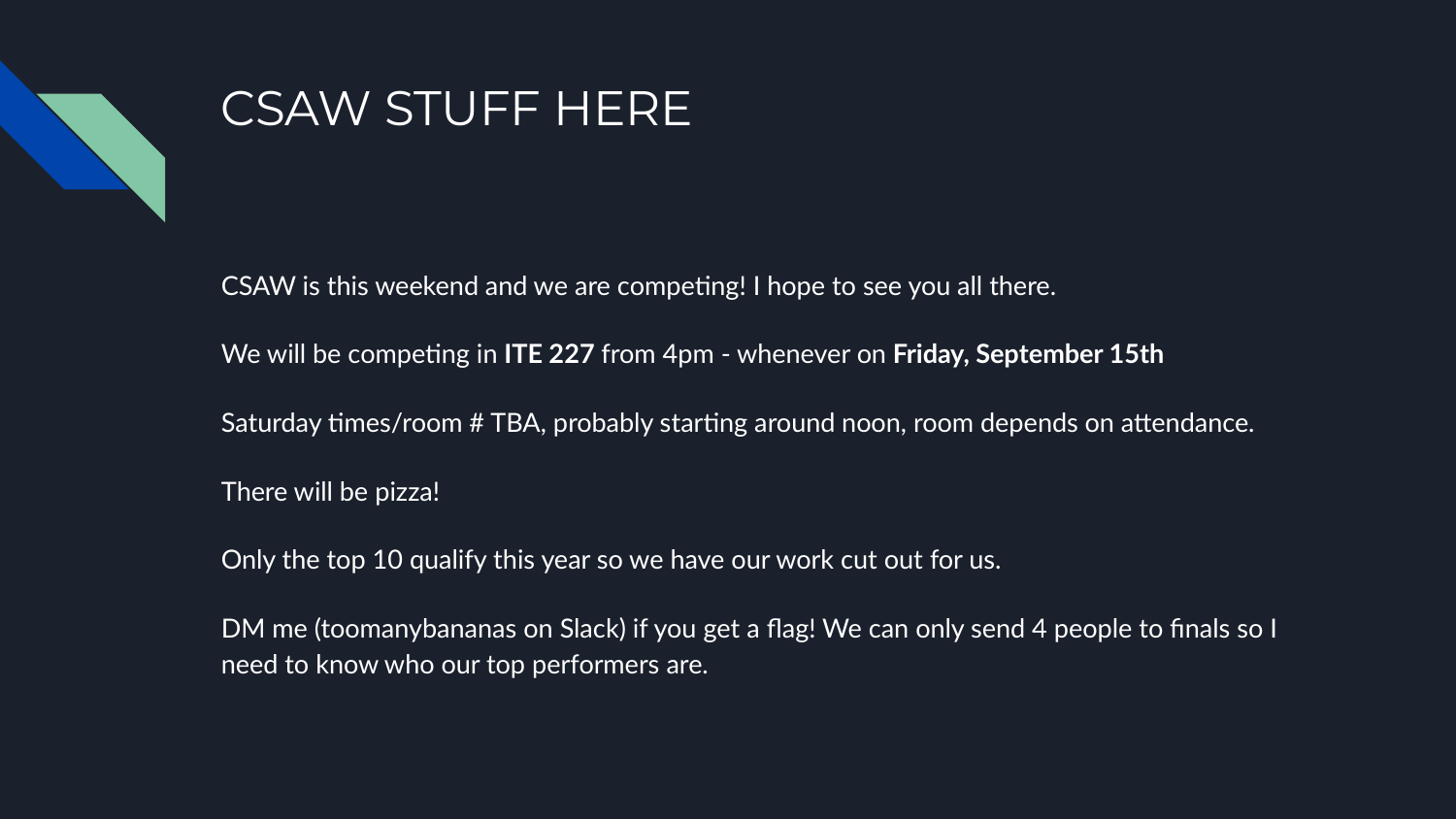

# CSAW STUFF HERE
CSAW is this weekend and we are competing! I hope to see you all there.
We will be competing in ITE 227 from 4pm - whenever on Friday, September 15th
Saturday times/room # TBA, probably starting around noon, room depends on attendance.
There will be pizza!
Only the top 10 qualify this year so we have our work cut out for us.
DM me (toomanybananas on Slack) if you get a flag! We can only send 4 people to finals so I need to know who our top performers are.